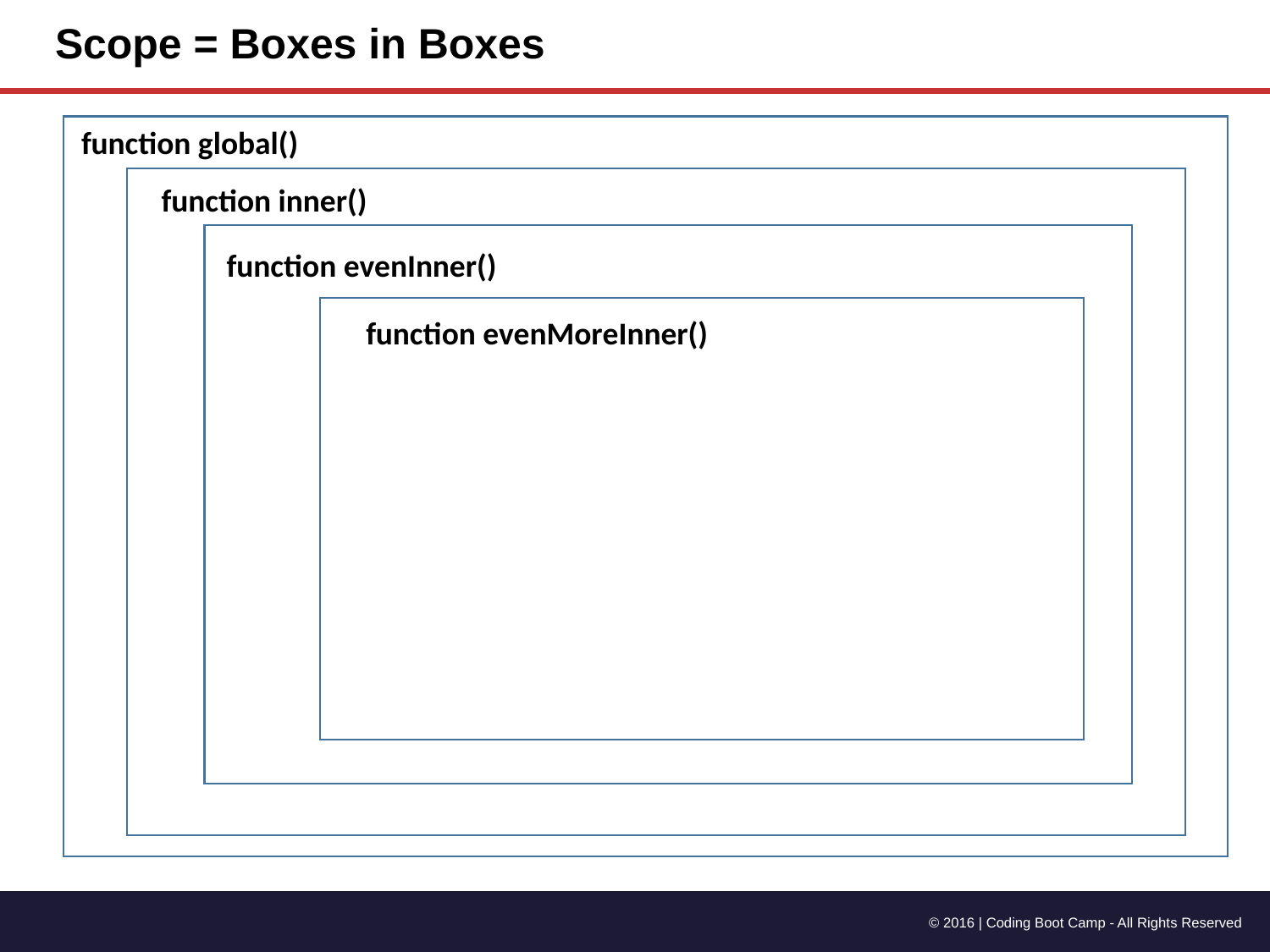

# Scope = Boxes in Boxes
function global()

function inner()

function evenInner()

function evenMoreInner()